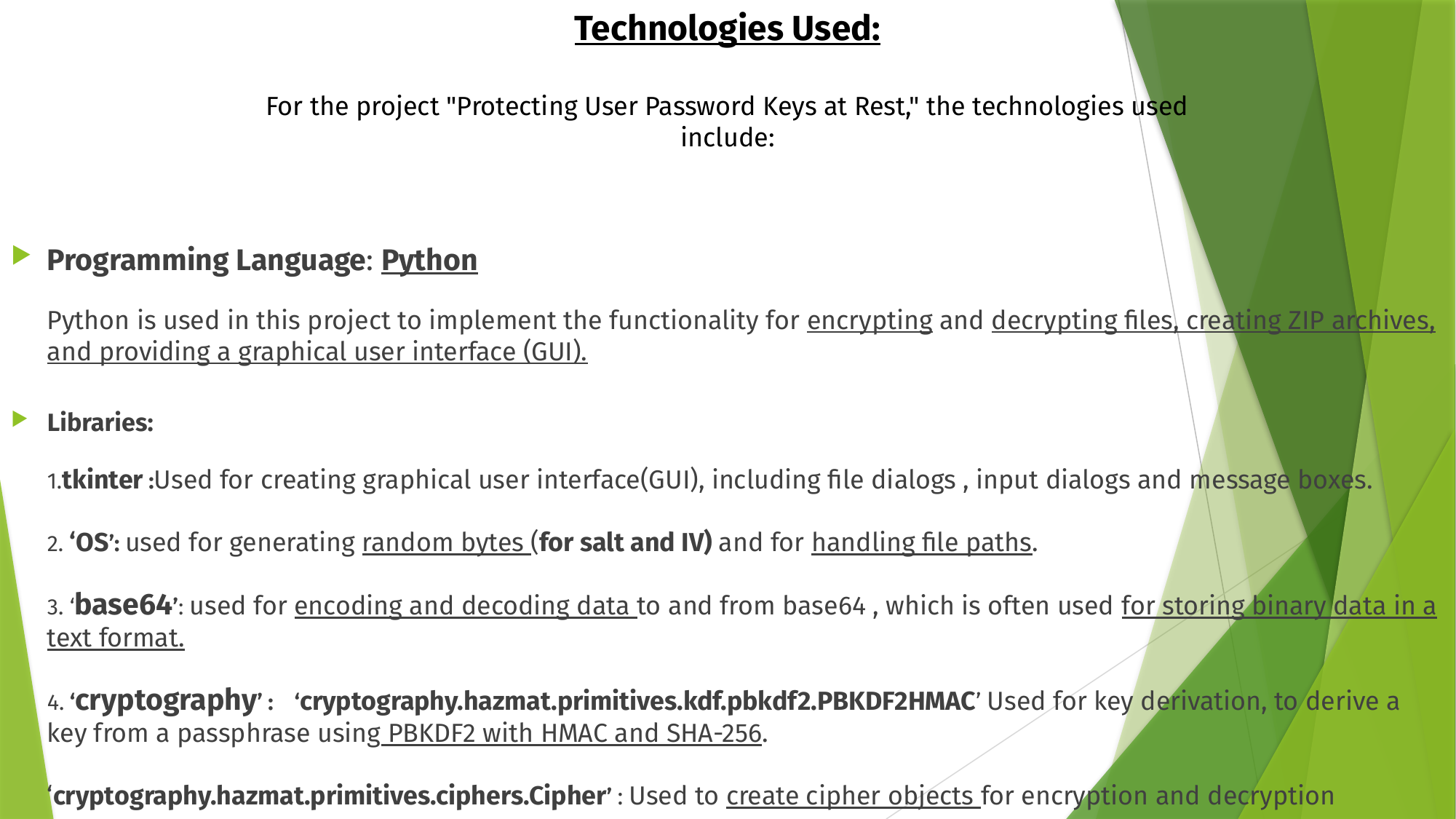

# Technologies Used: For the project "Protecting User Password Keys at Rest," the technologies used include:

Programming Language: Python
Python is used in this project to implement the functionality for encrypting and decrypting files, creating ZIP archives, and providing a graphical user interface (GUI).
Libraries:
1.tkinter :Used for creating graphical user interface(GUI), including file dialogs , input dialogs and message boxes.
2. ‘OS’: used for generating random bytes (for salt and IV) and for handling file paths.
3. ‘base64’: used for encoding and decoding data to and from base64 , which is often used for storing binary data in a text format.
4. ‘cryptography’ :    ‘cryptography.hazmat.primitives.kdf.pbkdf2.PBKDF2HMAC’ Used for key derivation, to derive a key from a passphrase using PBKDF2 with HMAC and SHA-256.
‘cryptography.hazmat.primitives.ciphers.Cipher’ : Used to create cipher objects for encryption and decryption